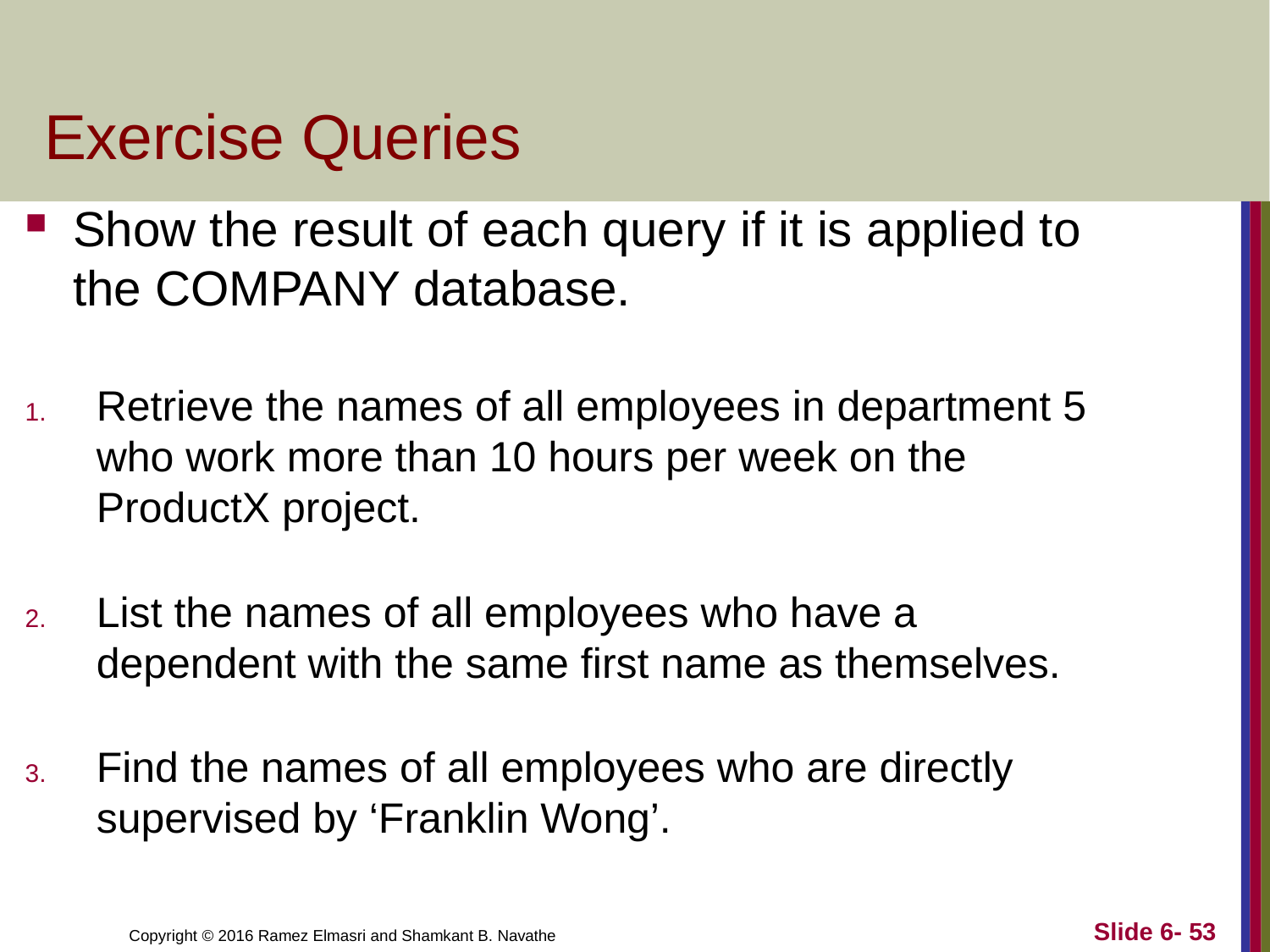

# Exercise Queries

Show the result of each query if it is applied to the COMPANY database.

Retrieve the names of all employees in department 5 who work more than 10 hours per week on the ProductX project.

List the names of all employees who have a dependent with the same first name as themselves.

Find the names of all employees who are directly supervised by ‘Franklin Wong’.
Slide 6- 53
Copyright © 2016 Ramez Elmasri and Shamkant B. Navathe